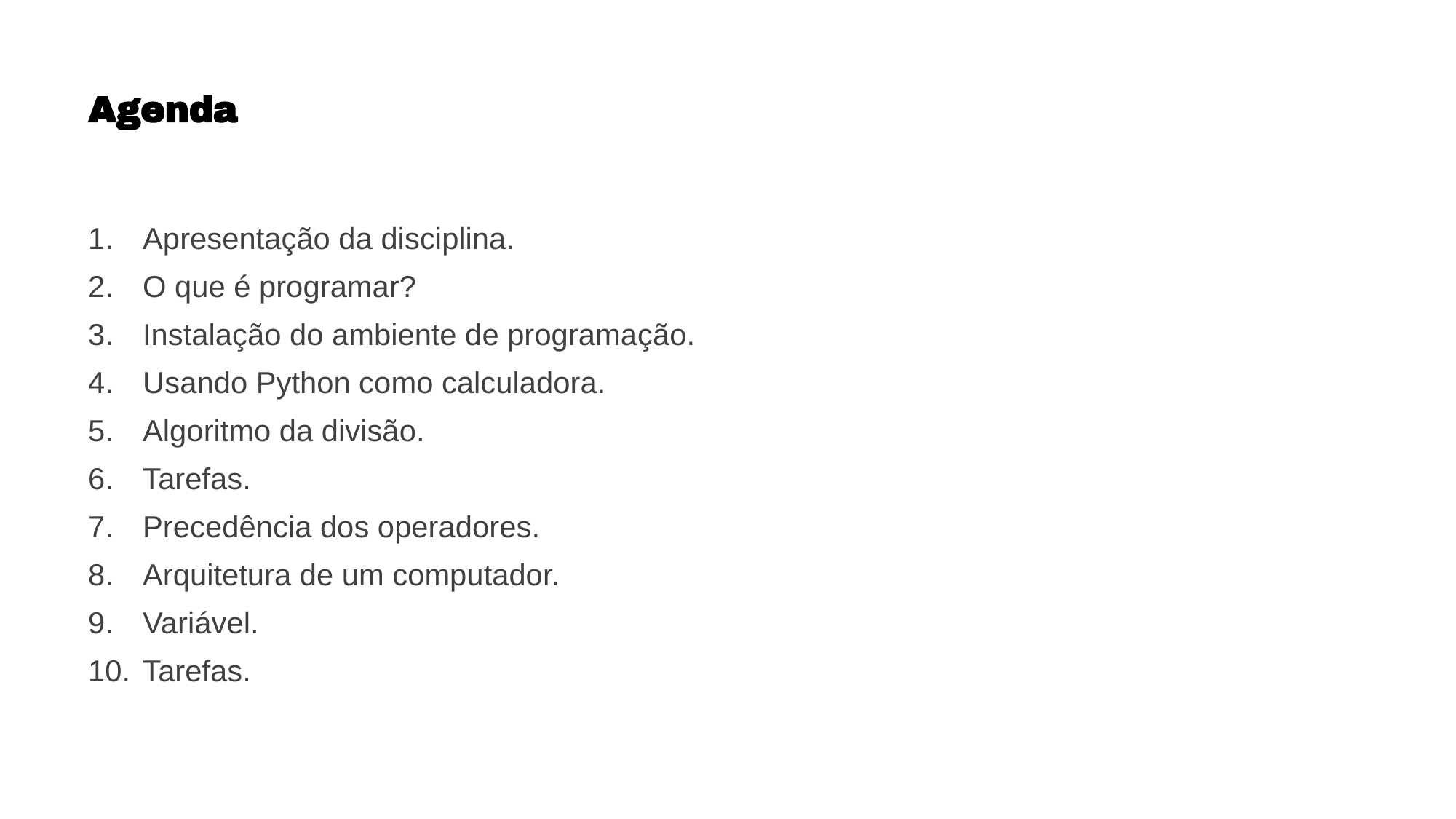

# Agenda
Apresentação da disciplina.
O que é programar?
Instalação do ambiente de programação.
Usando Python como calculadora.
Algoritmo da divisão.
Tarefas.
Precedência dos operadores.
Arquitetura de um computador.
Variável.
Tarefas.